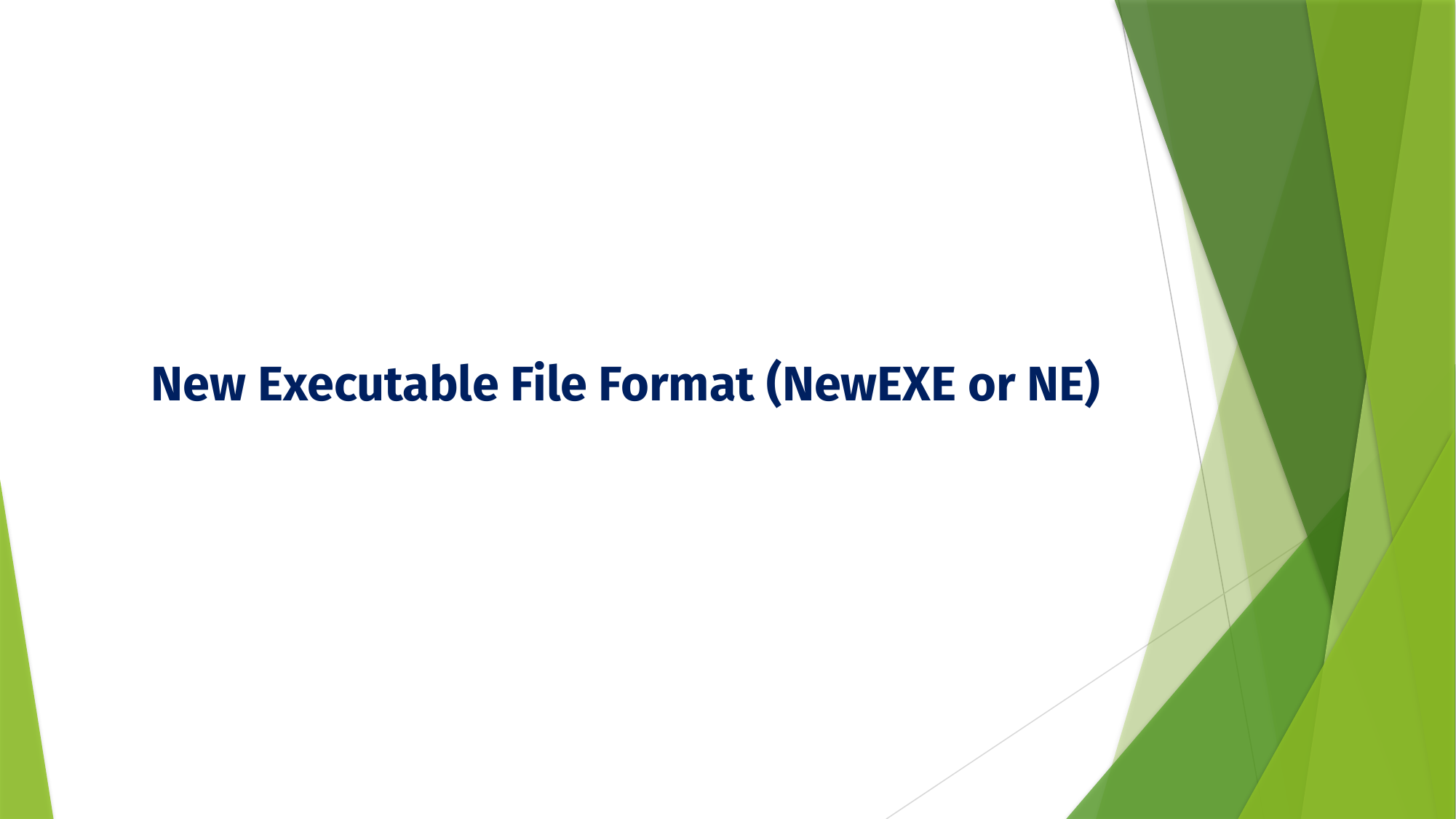

New Executable File Format (NewEXE or NE)